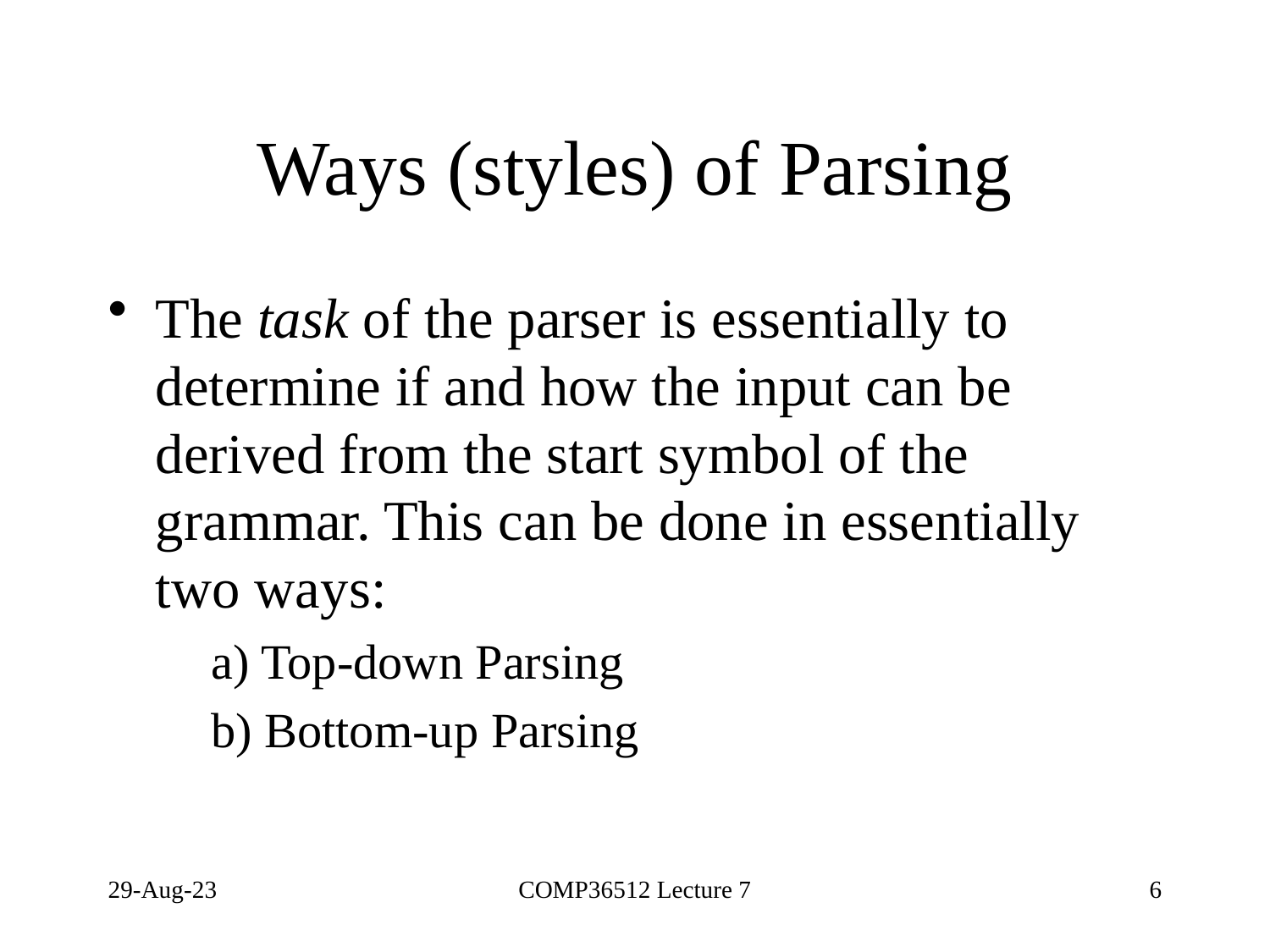

# Ways (styles) of Parsing
The task of the parser is essentially to determine if and how the input can be derived from the start symbol of the grammar. This can be done in essentially two ways:
	a) Top-down Parsing
	b) Bottom-up Parsing
29-Aug-23
COMP36512 Lecture 7
6